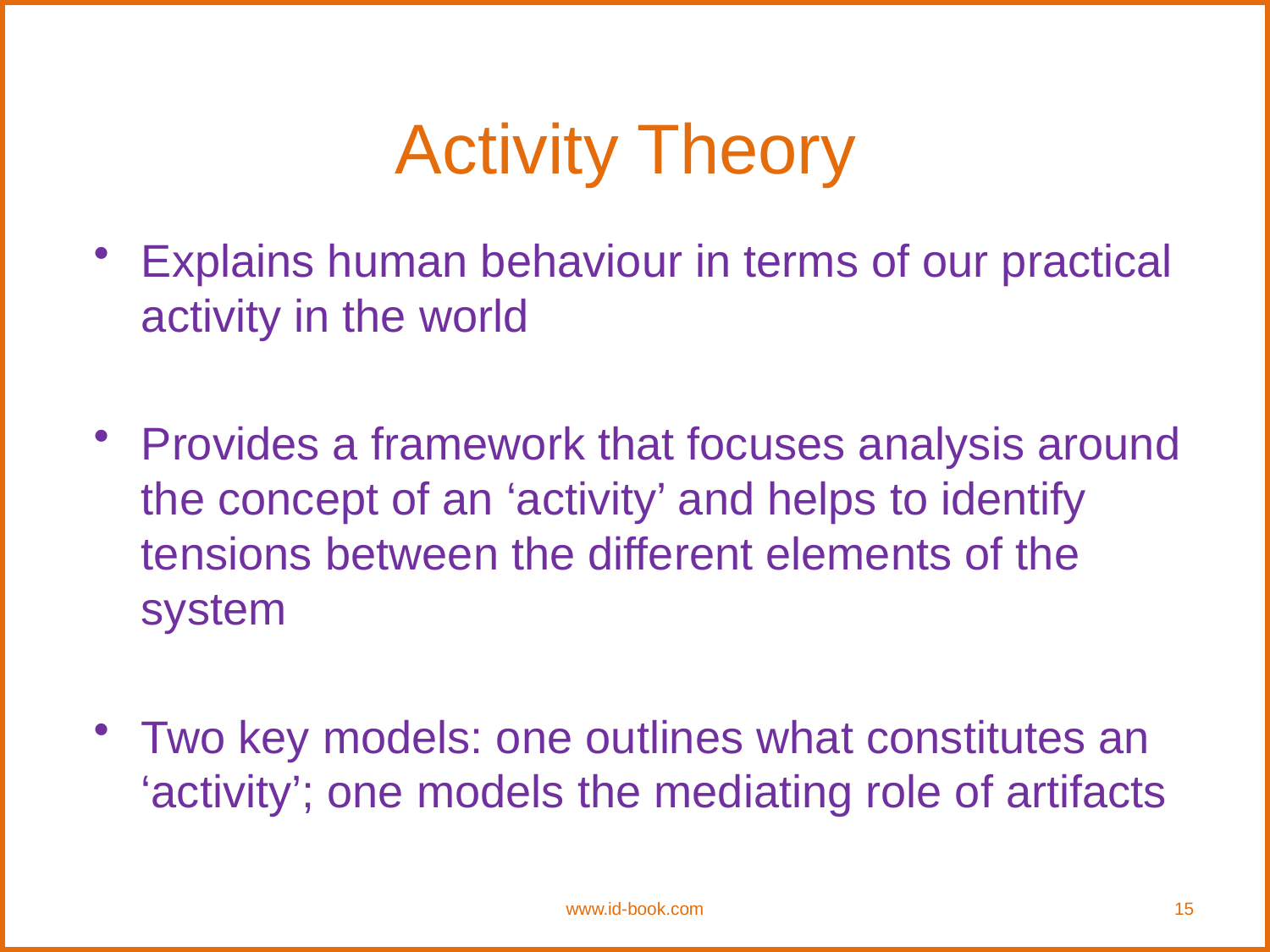

Activity Theory
Explains human behaviour in terms of our practical activity in the world

Provides a framework that focuses analysis around the concept of an ‘activity’ and helps to identify tensions between the different elements of the system

Two key models: one outlines what constitutes an ‘activity’; one models the mediating role of artifacts

www.id-book.com
15